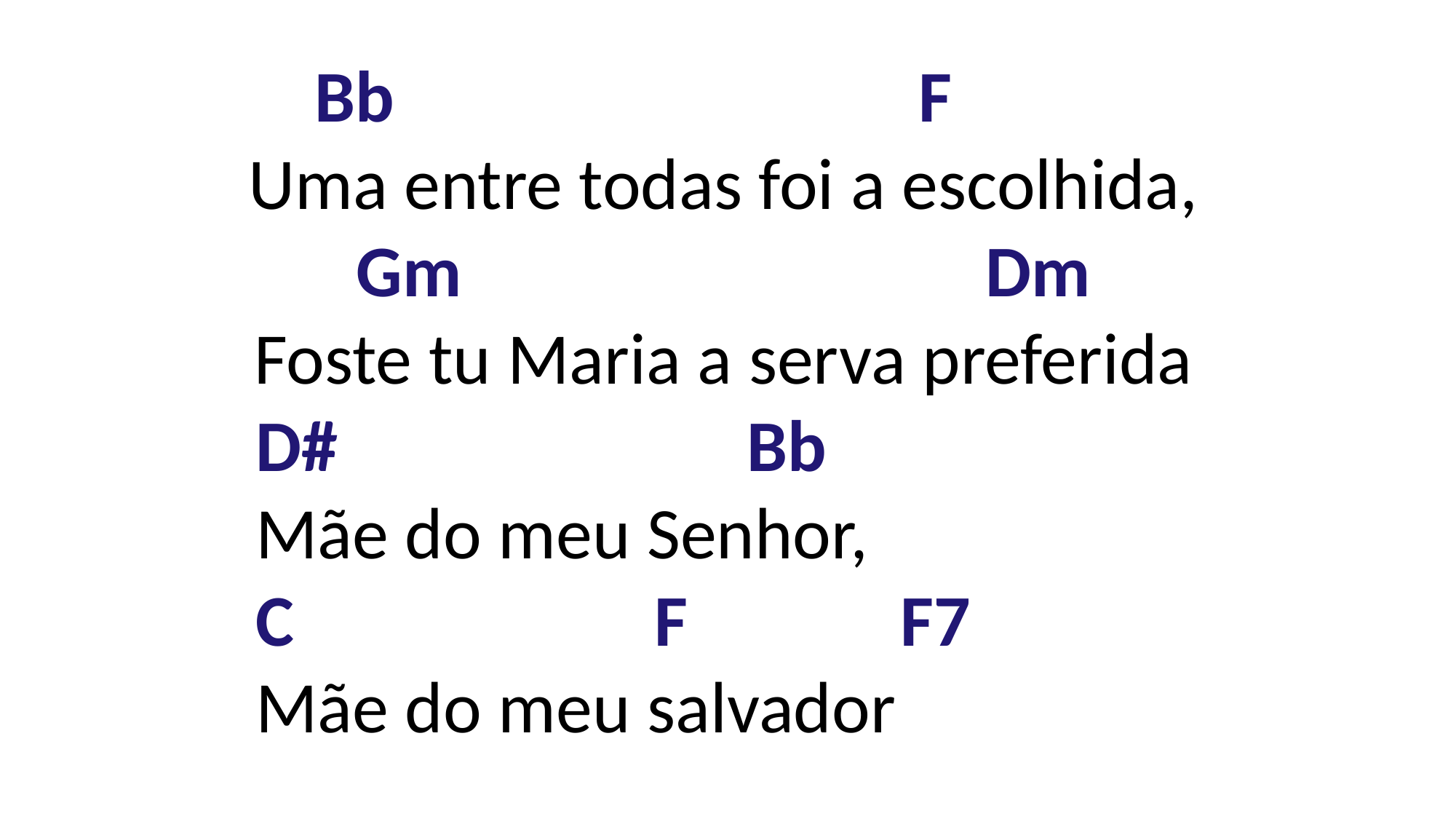

Bb                                F
Uma entre todas foi a escolhida,
Gm                                Dm
Foste tu Maria a serva preferida
             D#                         Bb
             Mãe do meu Senhor,
             C                      F             F7
             Mãe do meu salvador